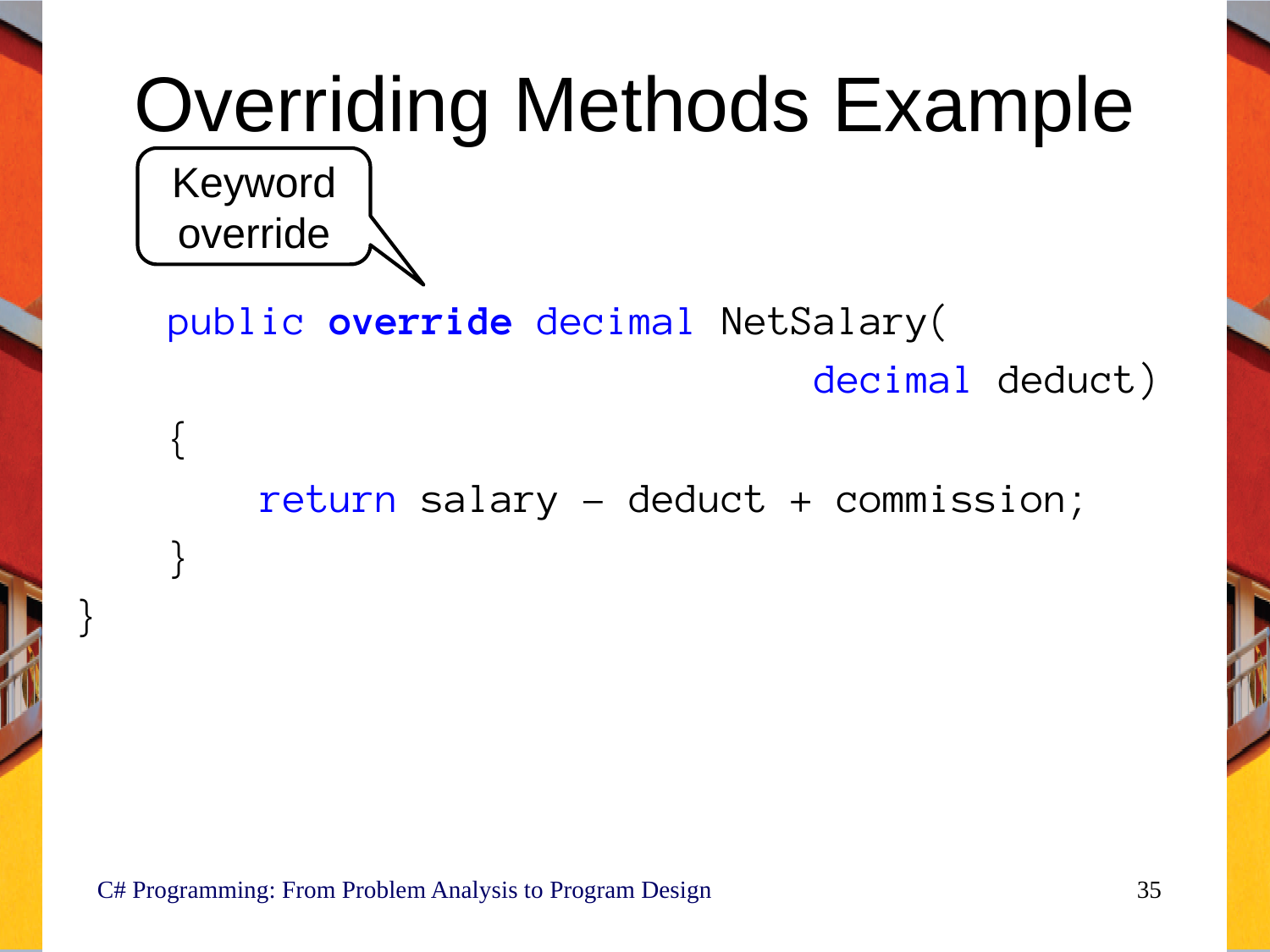

# Overriding Methods Example
Keyword override
    public override decimal NetSalary(
                                decimal deduct)
    {
        return salary – deduct + commission;
    }
}
C# Programming: From Problem Analysis to Program Design

35